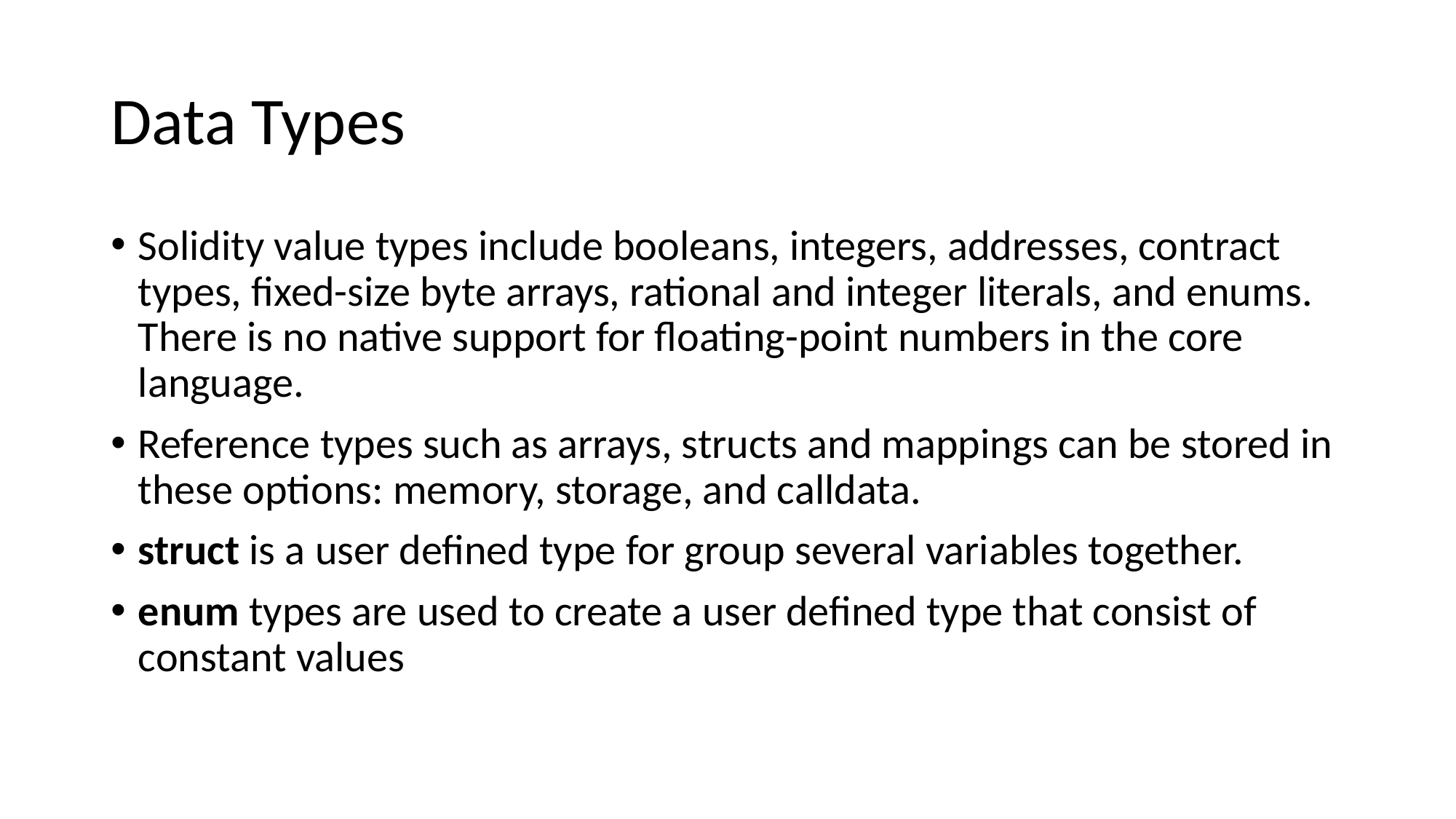

# Data Types
Solidity value types include booleans, integers, addresses, contract types, fixed-size byte arrays, rational and integer literals, and enums. There is no native support for floating-point numbers in the core language.
Reference types such as arrays, structs and mappings can be stored in these options: memory, storage, and calldata.
struct is a user defined type for group several variables together.
enum types are used to create a user defined type that consist of constant values